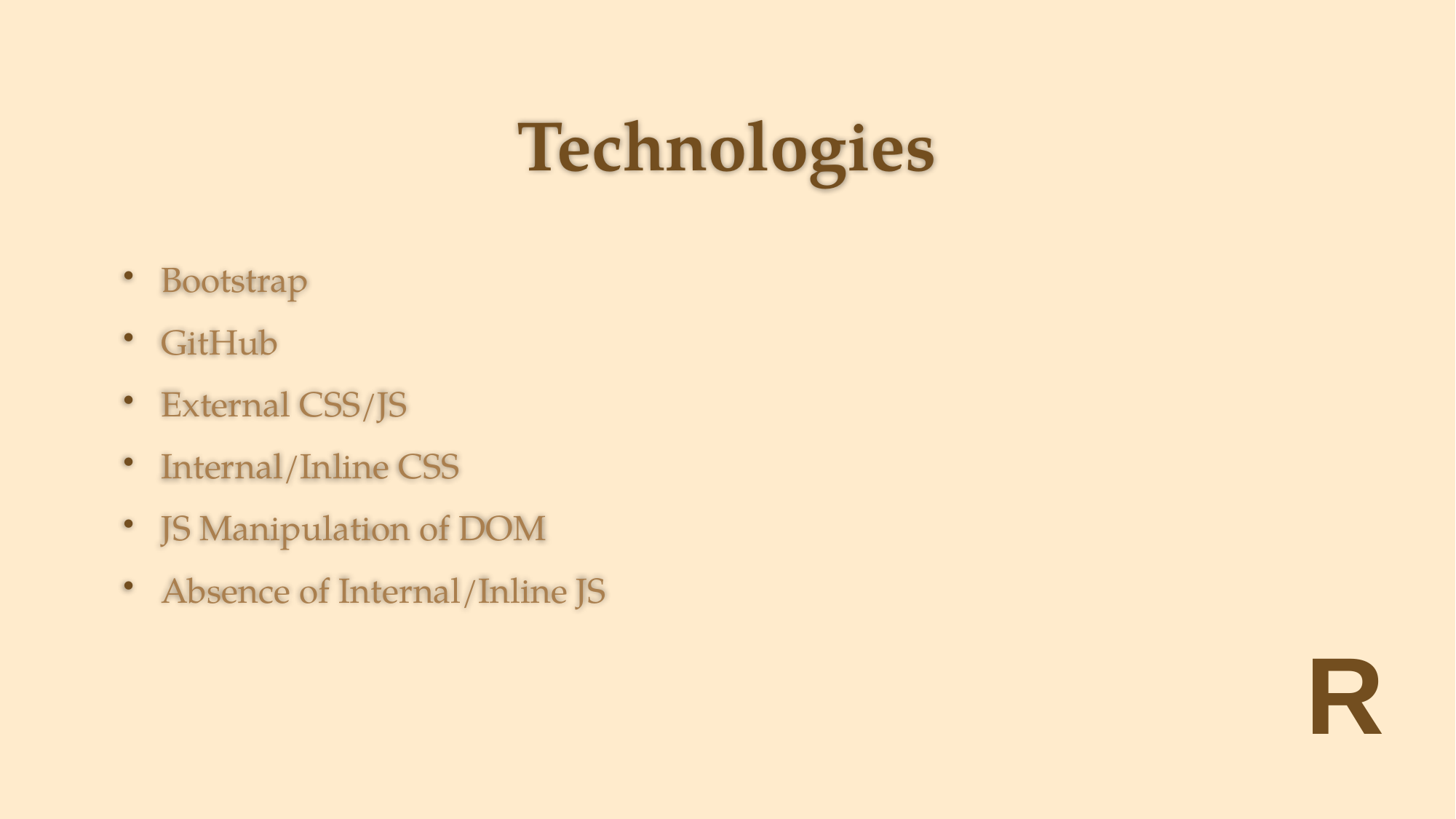

# Technologies
Bootstrap
GitHub
External CSS/JS
Internal/Inline CSS
JS Manipulation of DOM
Absence of Internal/Inline JS

R